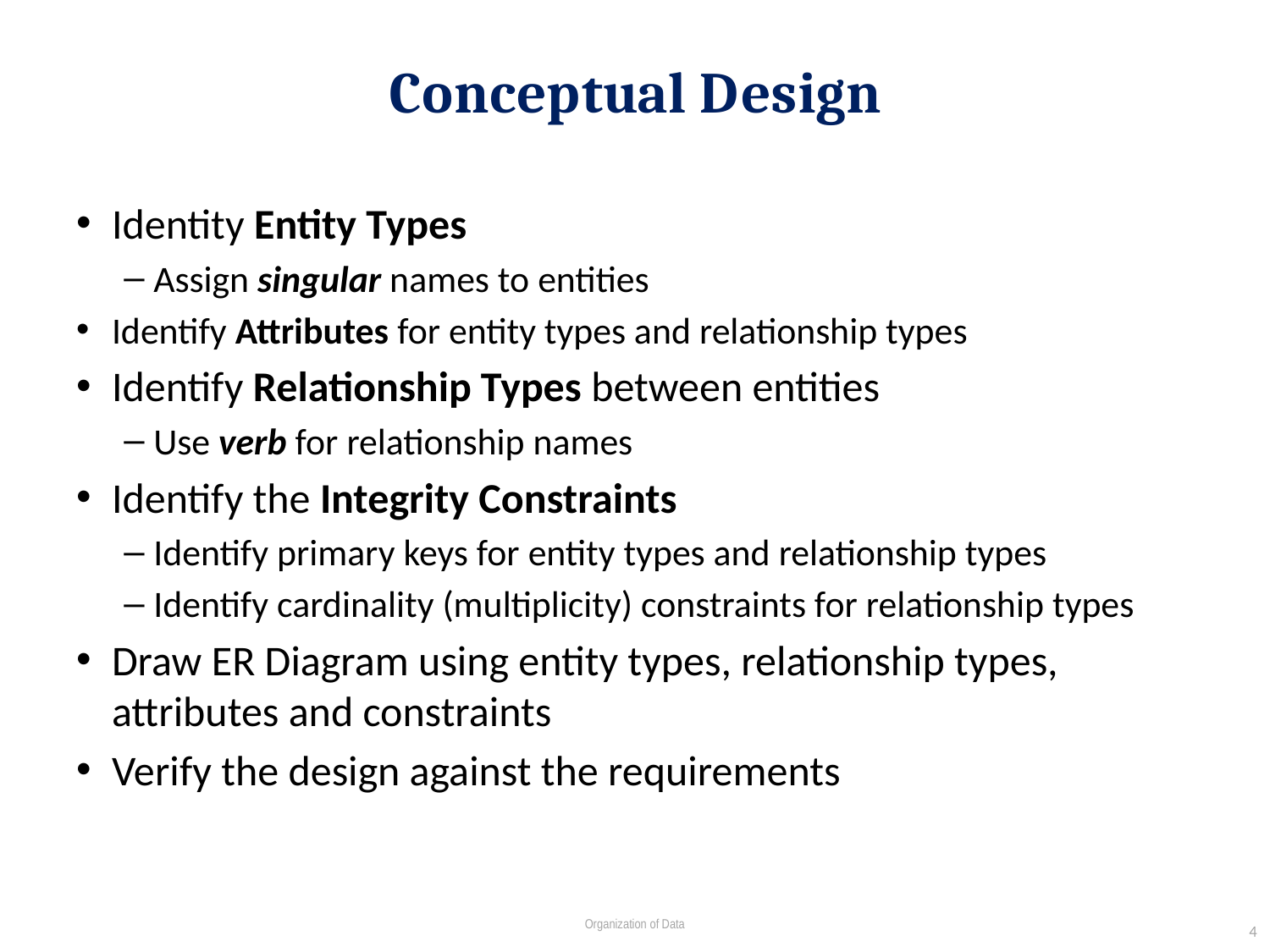

# Conceptual Design
Identity Entity Types
Assign singular names to entities
Identify Attributes for entity types and relationship types
Identify Relationship Types between entities
Use verb for relationship names
Identify the Integrity Constraints
Identify primary keys for entity types and relationship types
Identify cardinality (multiplicity) constraints for relationship types
Draw ER Diagram using entity types, relationship types, attributes and constraints
Verify the design against the requirements

4
Organization of Data